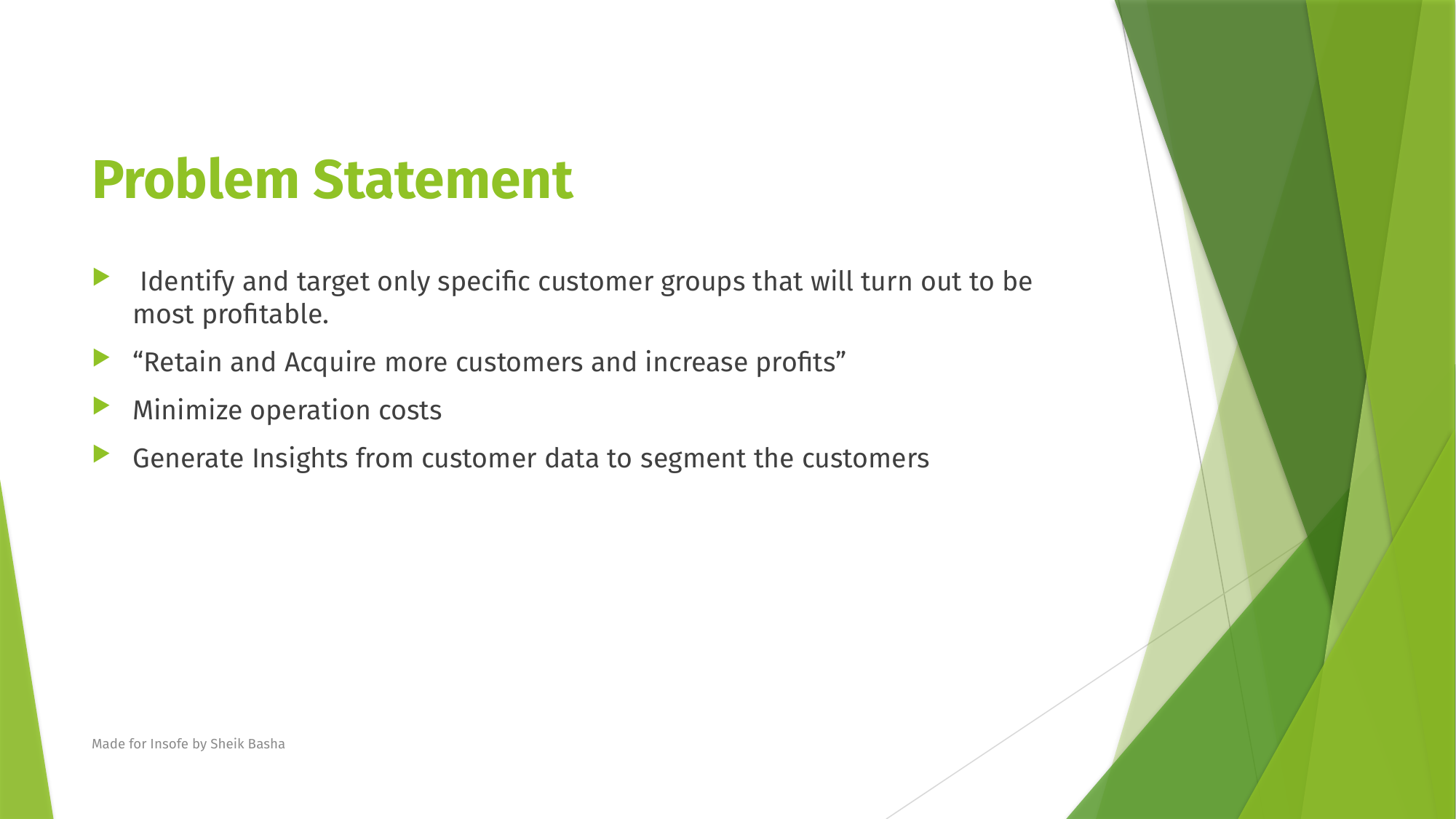

# Problem Statement
 Identify and target only specific customer groups that will turn out to be most profitable.
“Retain and Acquire more customers and increase profits”
Minimize operation costs
Generate Insights from customer data to segment the customers

Made for Insofe by Sheik Basha